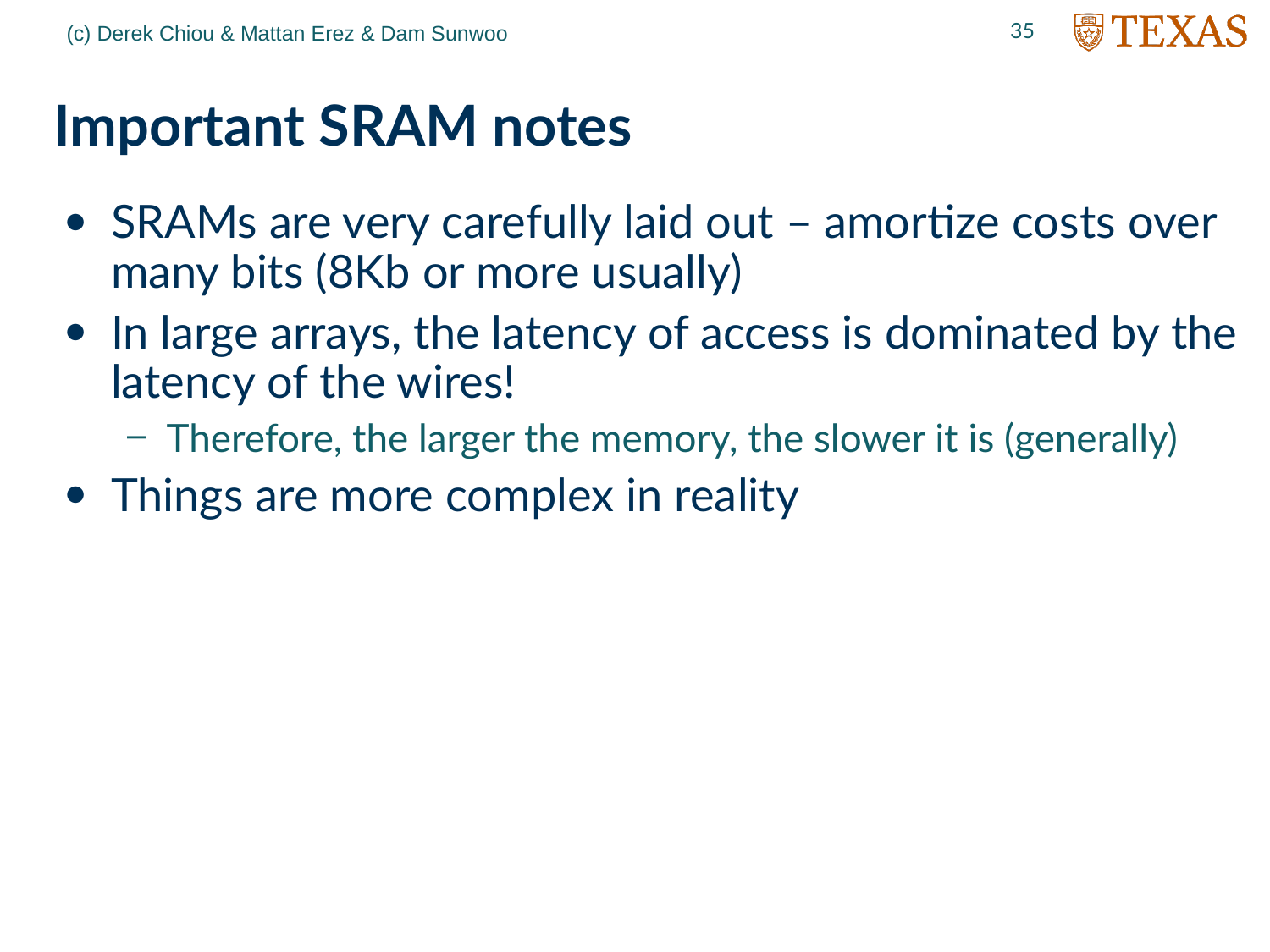

35
(c) Derek Chiou & Mattan Erez & Dam Sunwoo
# Important SRAM notes
SRAMs are very carefully laid out – amortize costs over many bits (8Kb or more usually)
In large arrays, the latency of access is dominated by the latency of the wires!
Therefore, the larger the memory, the slower it is (generally)
Things are more complex in reality